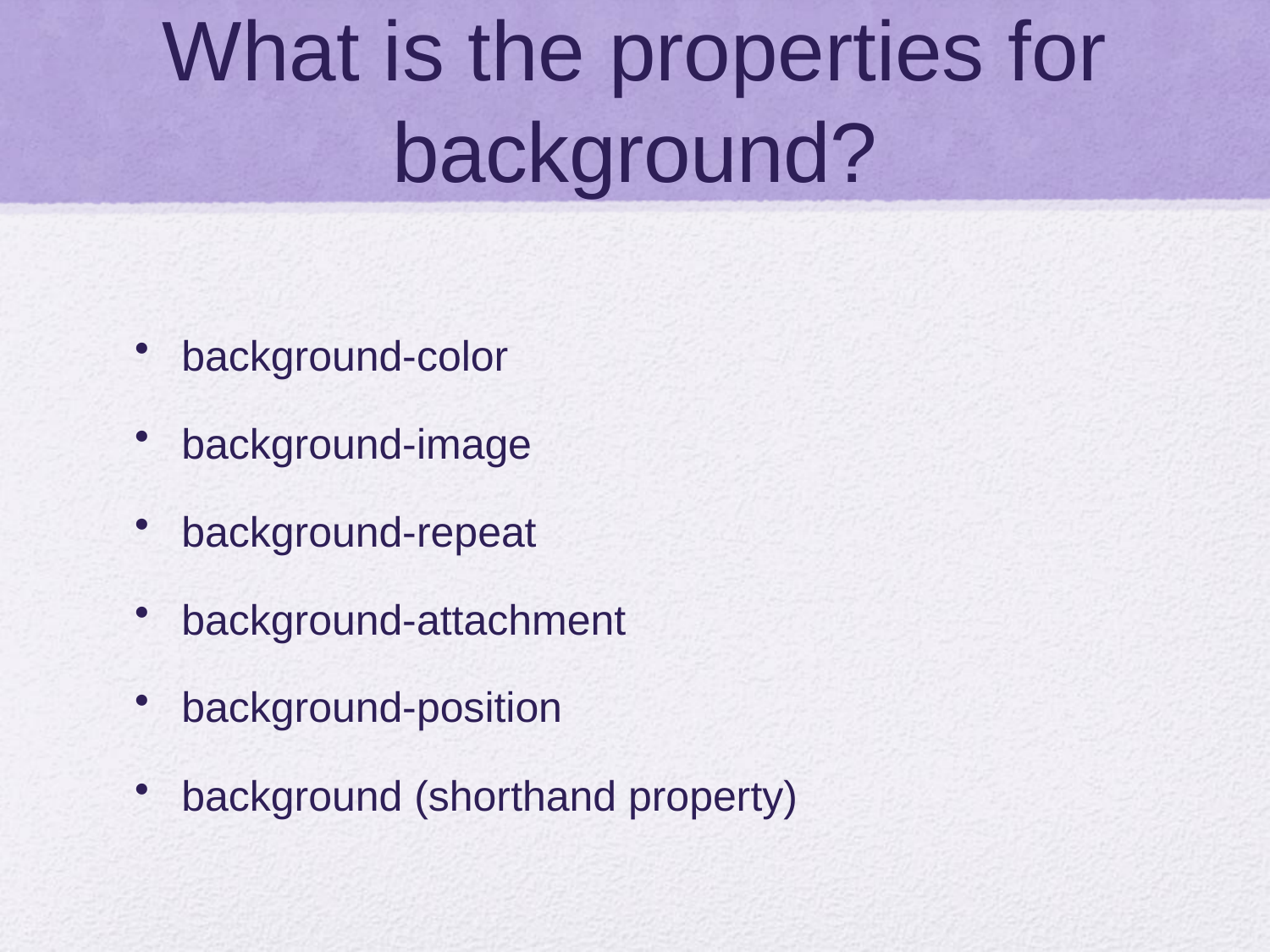

# What is the properties for background?

background-color
background-image
background-repeat
background-attachment
background-position
background (shorthand property)